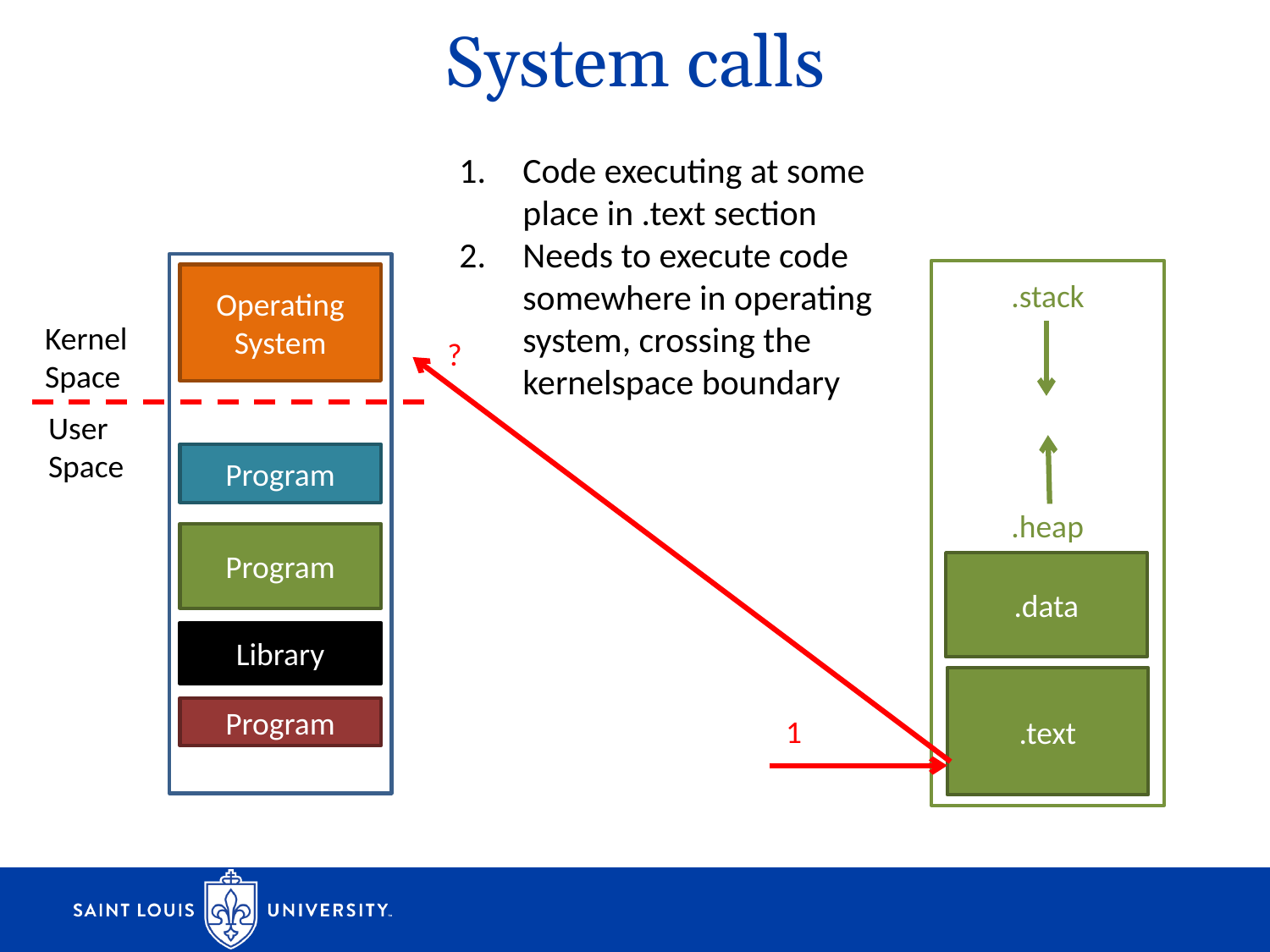

# System calls
Code executing at some
place in .text section
Needs to execute code
somewhere in operating
system, crossing the
kernelspace boundary

Operating System
.stack
Kernel
Space
?
User
Space
Program
.heap
Program
.data
Library
.text
Program
1